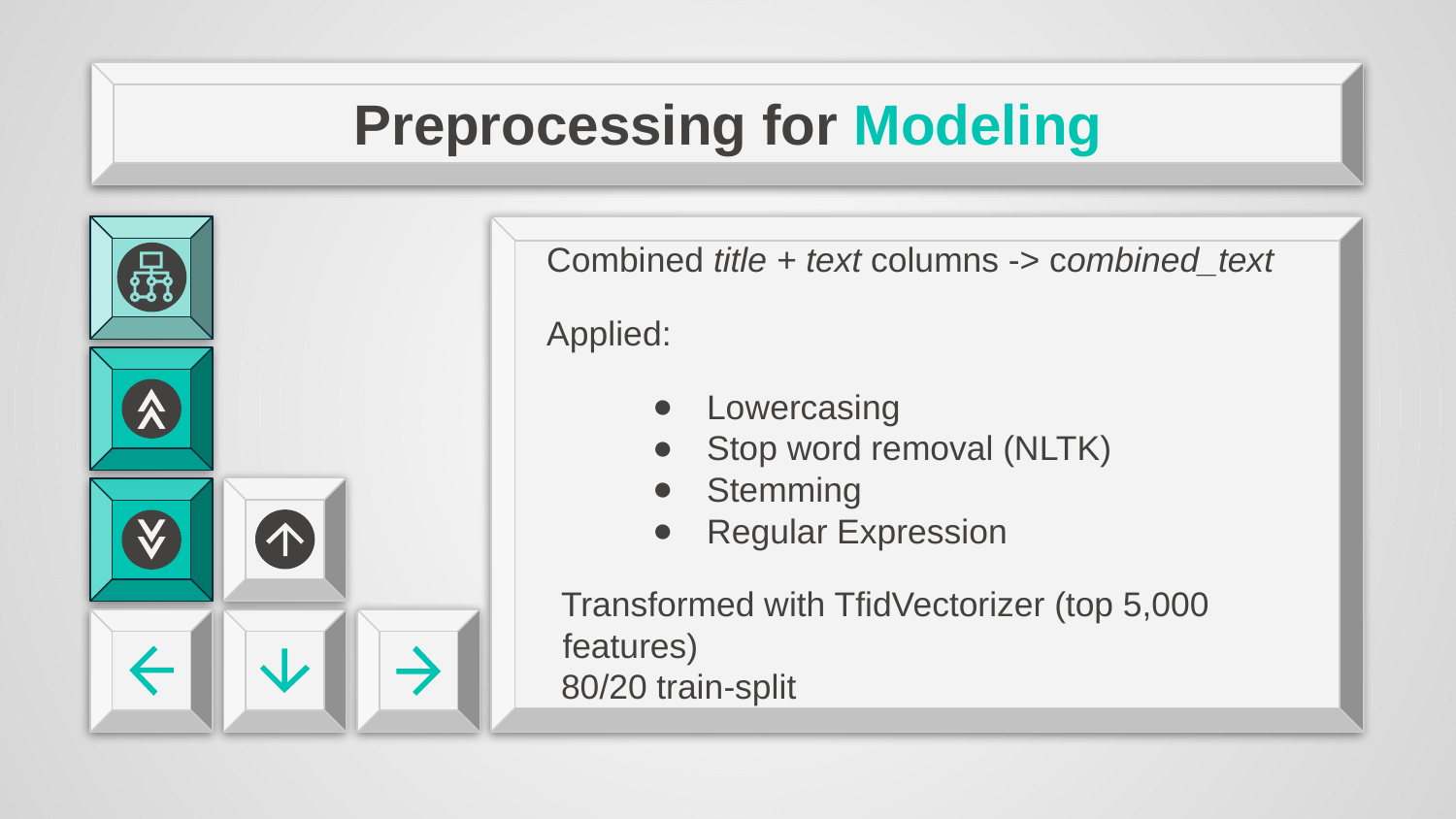

# Preprocessing for Modeling

Combined title + text columns -> combined_text
Applied:
Lowercasing
Stop word removal (NLTK)
Stemming
Regular Expression
Transformed with TfidVectorizer (top 5,000 features)
80/20 train-split